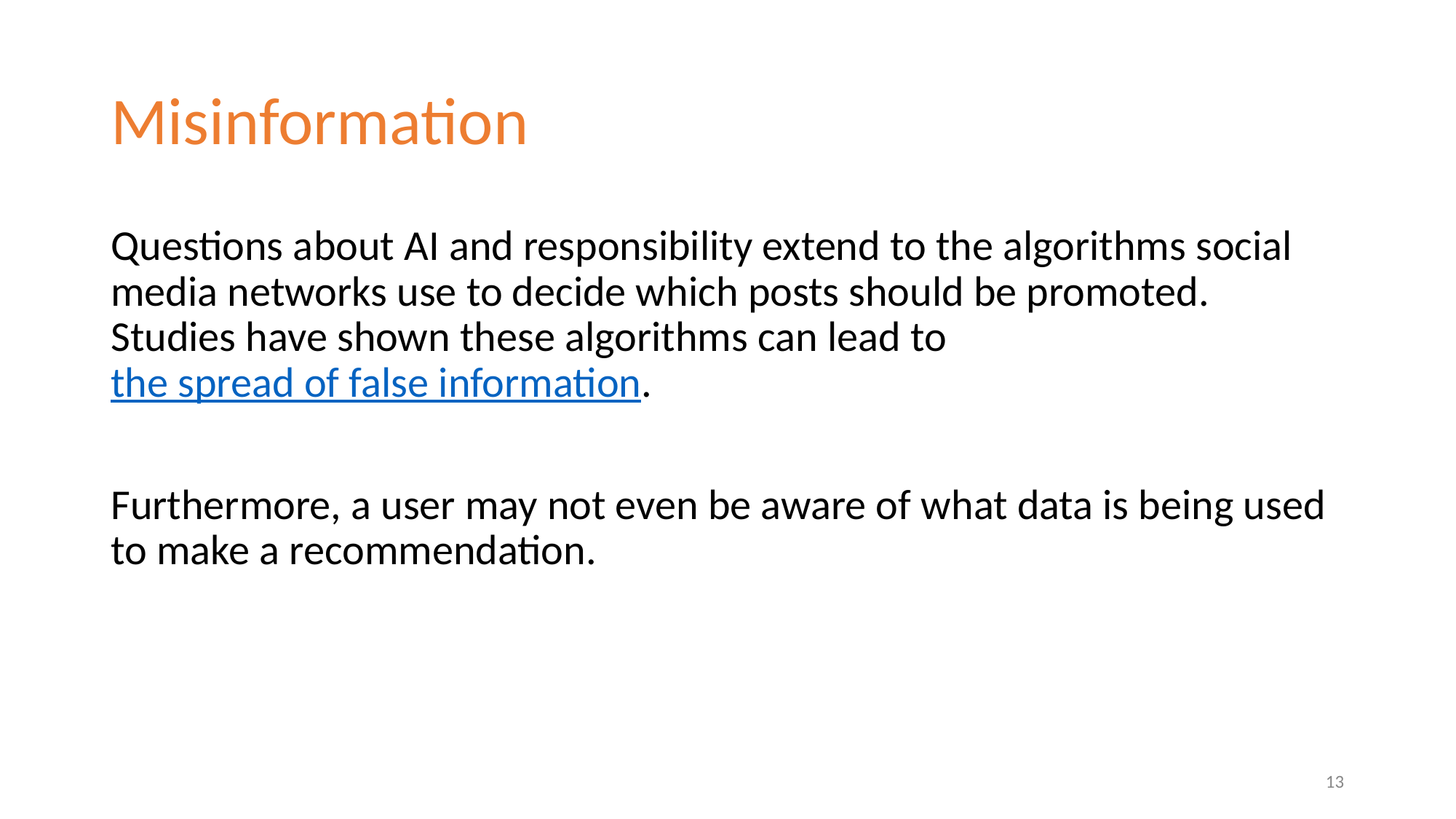

# Misinformation
Questions about AI and responsibility extend to the algorithms social media networks use to decide which posts should be promoted. Studies have shown these algorithms can lead to the spread of false information.

Furthermore, a user may not even be aware of what data is being used to make a recommendation.
13